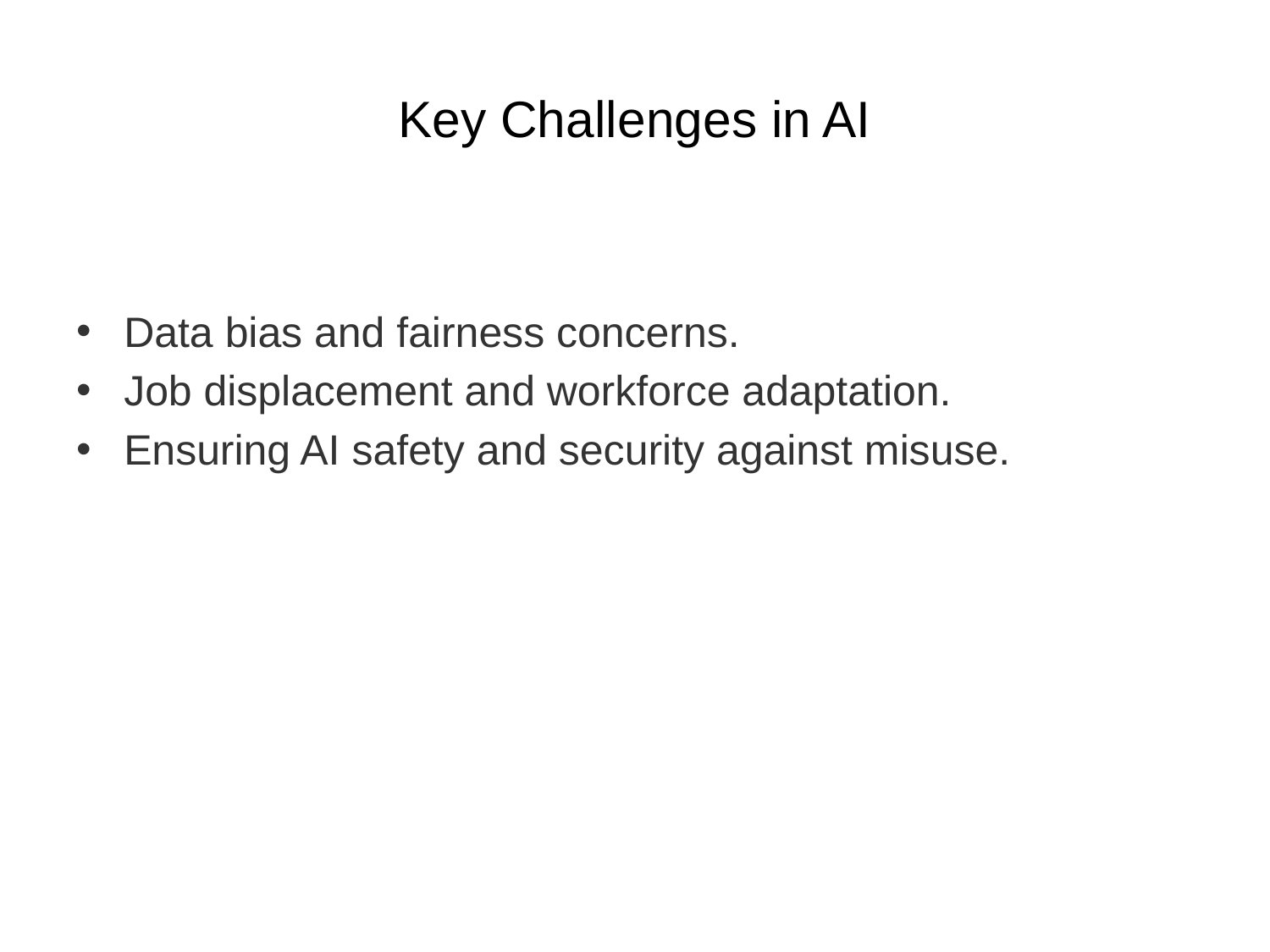

# Key Challenges in AI

Data bias and fairness concerns.
Job displacement and workforce adaptation.
Ensuring AI safety and security against misuse.